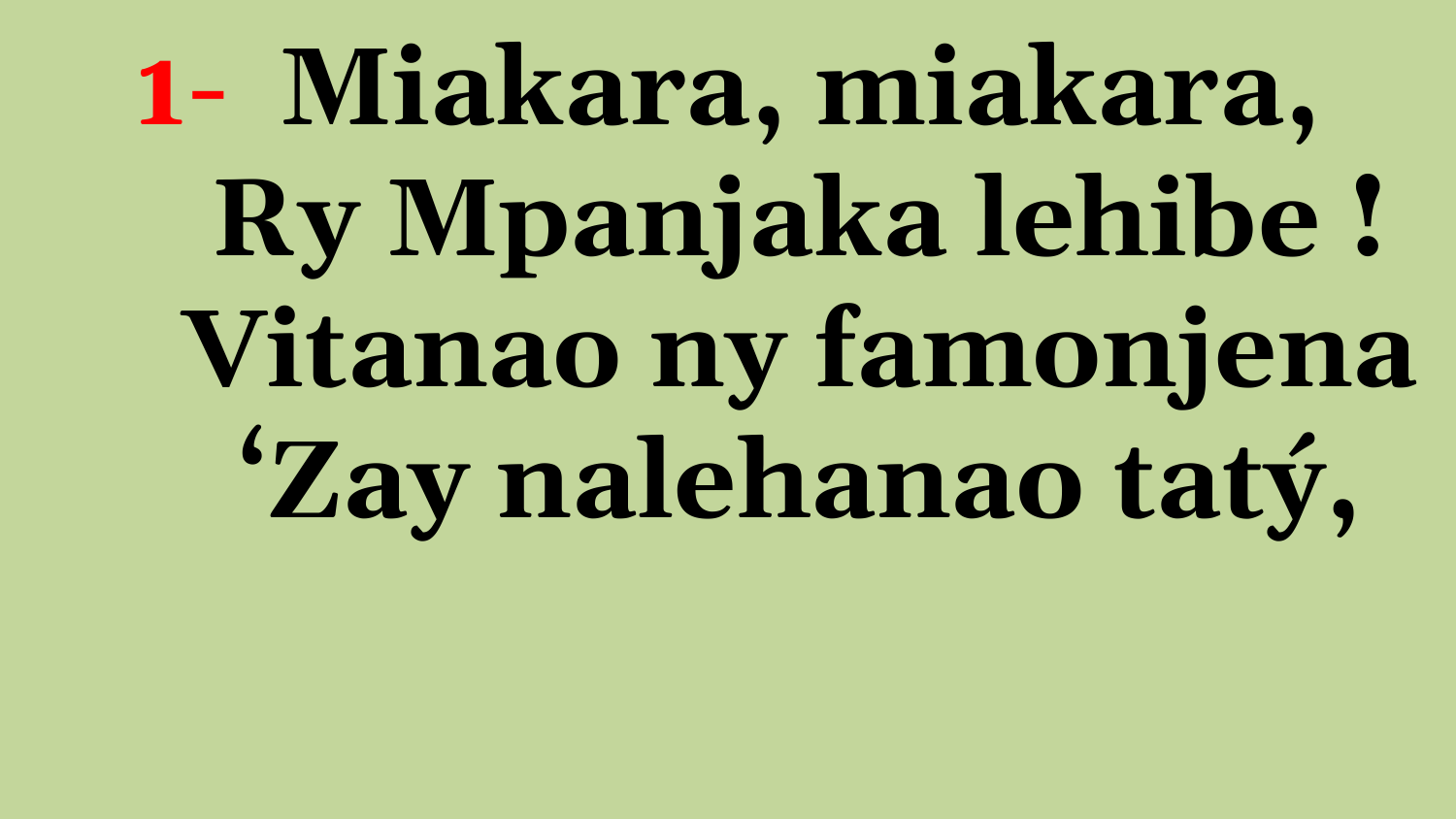

# 1- 	Miakara, miakara, Ry Mpanjaka lehibe ! Vitanao ny famonjena ‘Zay nalehanao tatý,